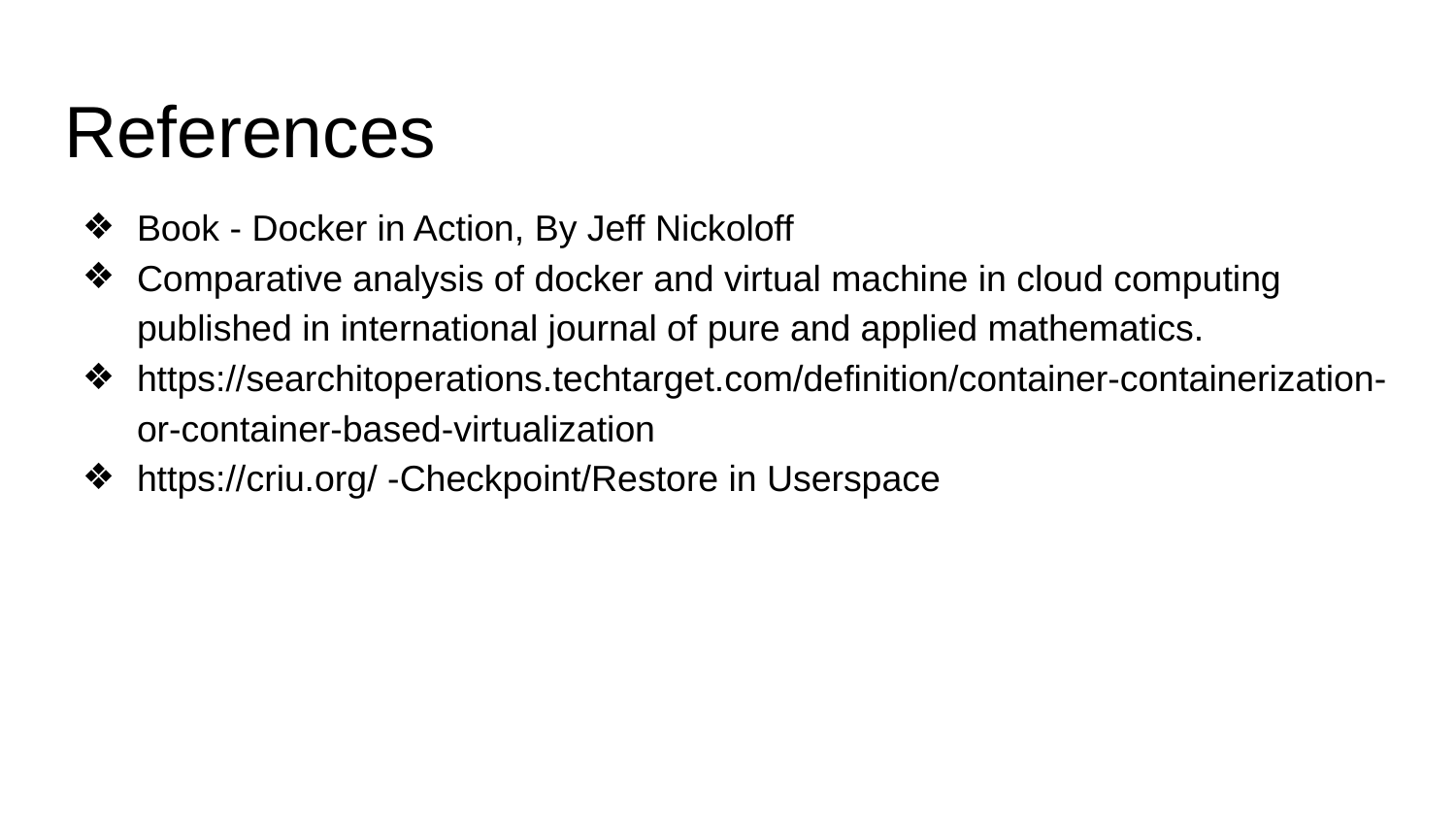

# References
Book - Docker in Action, By Jeff Nickoloff
Comparative analysis of docker and virtual machine in cloud computing published in international journal of pure and applied mathematics.
https://searchitoperations.techtarget.com/definition/container-containerization-or-container-based-virtualization
https://criu.org/ -Checkpoint/Restore in Userspace